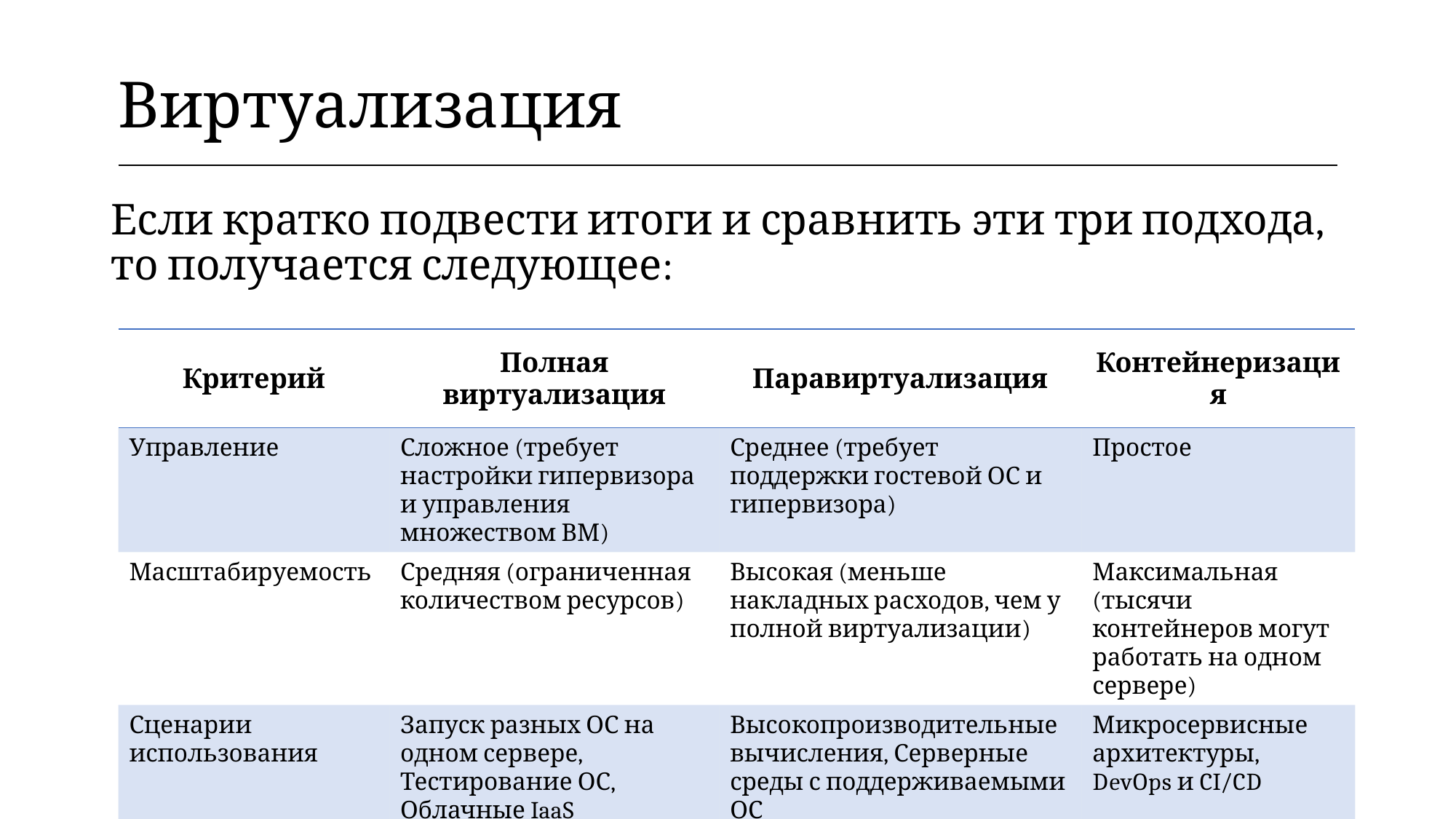

| Виртуализация |
| --- |
Если кратко подвести итоги и сравнить эти три подхода, то получается следующее:

| Критерий | Полная виртуализация | Паравиртуализация | Контейнеризация |
| --- | --- | --- | --- |
| Управление | Сложное (требует настройки гипервизора и управления множеством ВМ) | Среднее (требует поддержки гостевой ОС и гипервизора) | Простое |
| Масштабируемость | Средняя (ограниченная количеством ресурсов) | Высокая (меньше накладных расходов, чем у полной виртуализации) | Максимальная (тысячи контейнеров могут работать на одном сервере) |
| Сценарии использования | Запуск разных ОС на одном сервере, Тестирование ОС, Облачные IaaS | Высокопроизводительные вычисления, Серверные среды с поддерживаемыми ОС | Микросервисные архитектуры, DevOps и CI/CD |